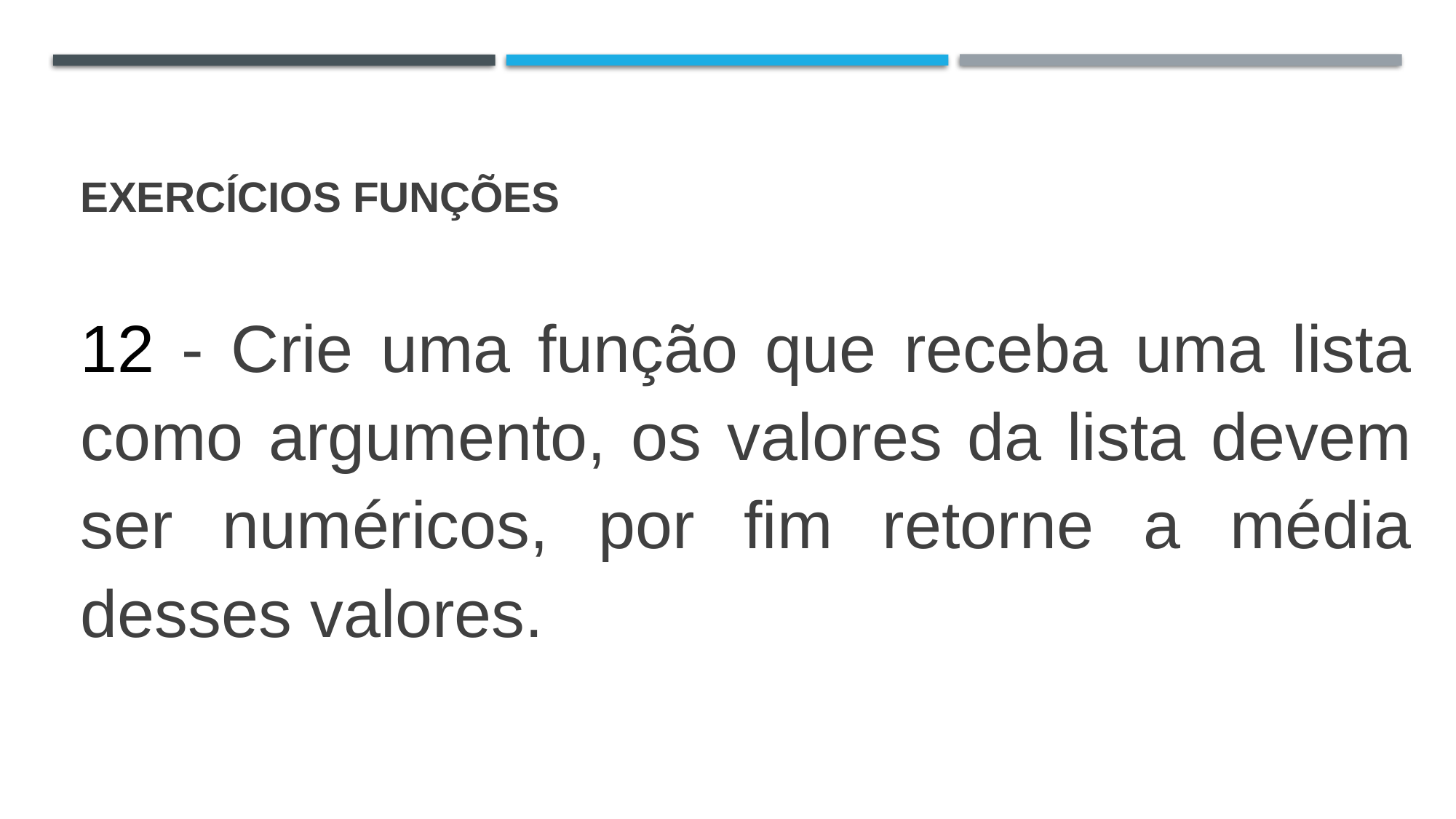

# Exercícios funções
12 - Crie uma função que receba uma lista como argumento, os valores da lista devem ser numéricos, por fim retorne a média desses valores.